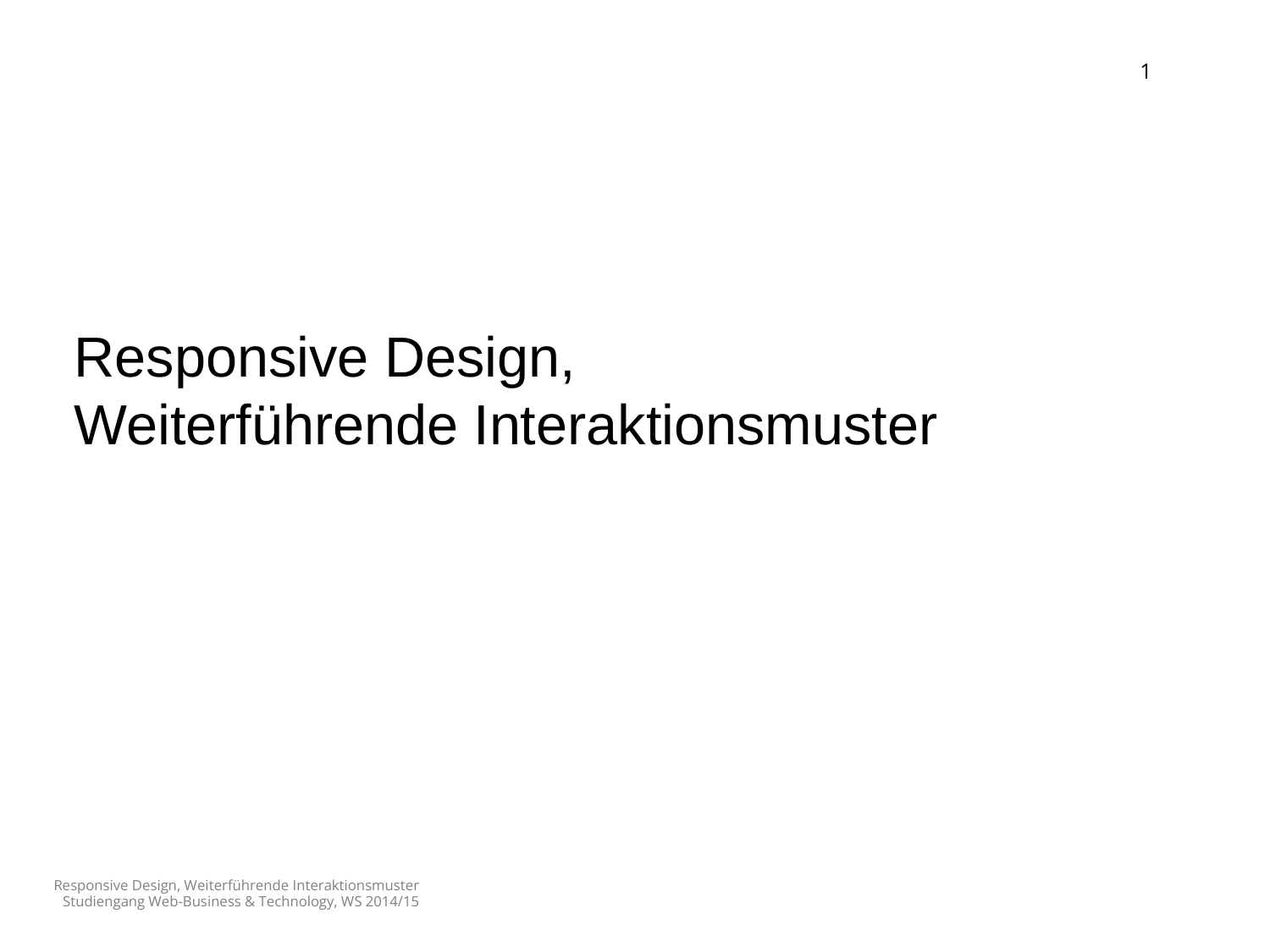

Responsive Design,
Weiterführende Interaktionsmuster

Responsive Design, Weiterführende Interaktionsmuster